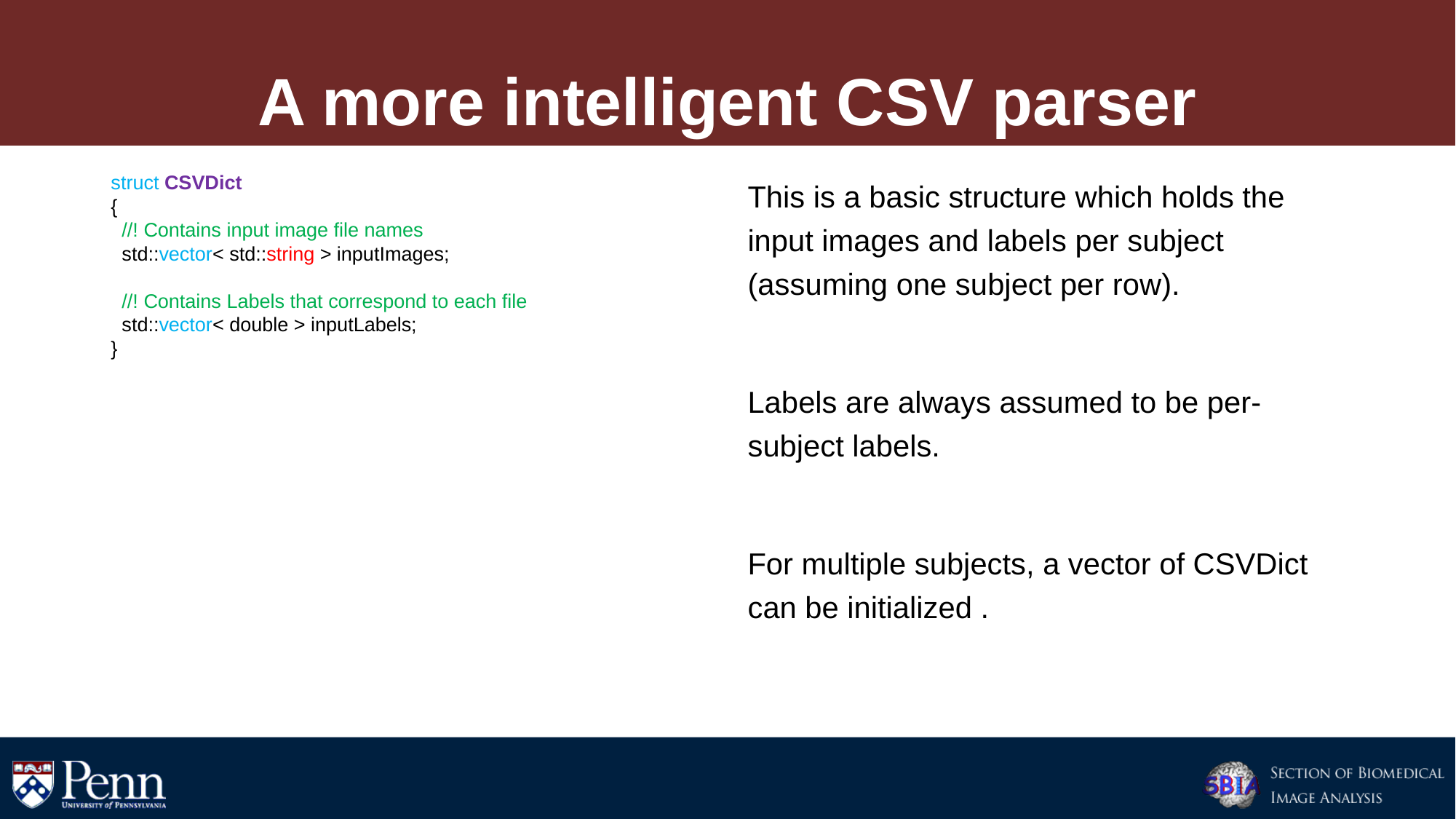

# A more intelligent CSV parser
struct CSVDict
{
  //! Contains input image file names
  std::vector< std::string > inputImages;

  //! Contains Labels that correspond to each file
  std::vector< double > inputLabels;};
}

std::vector< CSVDict > parseCSVFile(
  const std::string &csvFileName,
  const std::string &inputColumns,
  const std::string &inputLabels,
  const bool checkFile = true,
  const std::string &rowsDelimiter = "\n",
  const std::string &colsDelimiter = ",",
  const std::string &optionsDelimiter = ",");
This is a basic structure which holds the input images and labels per subject (assuming one subject per row).

Labels are always assumed to be per-subject labels.

For multiple subjects, a vector of CSVDict can be initialized .